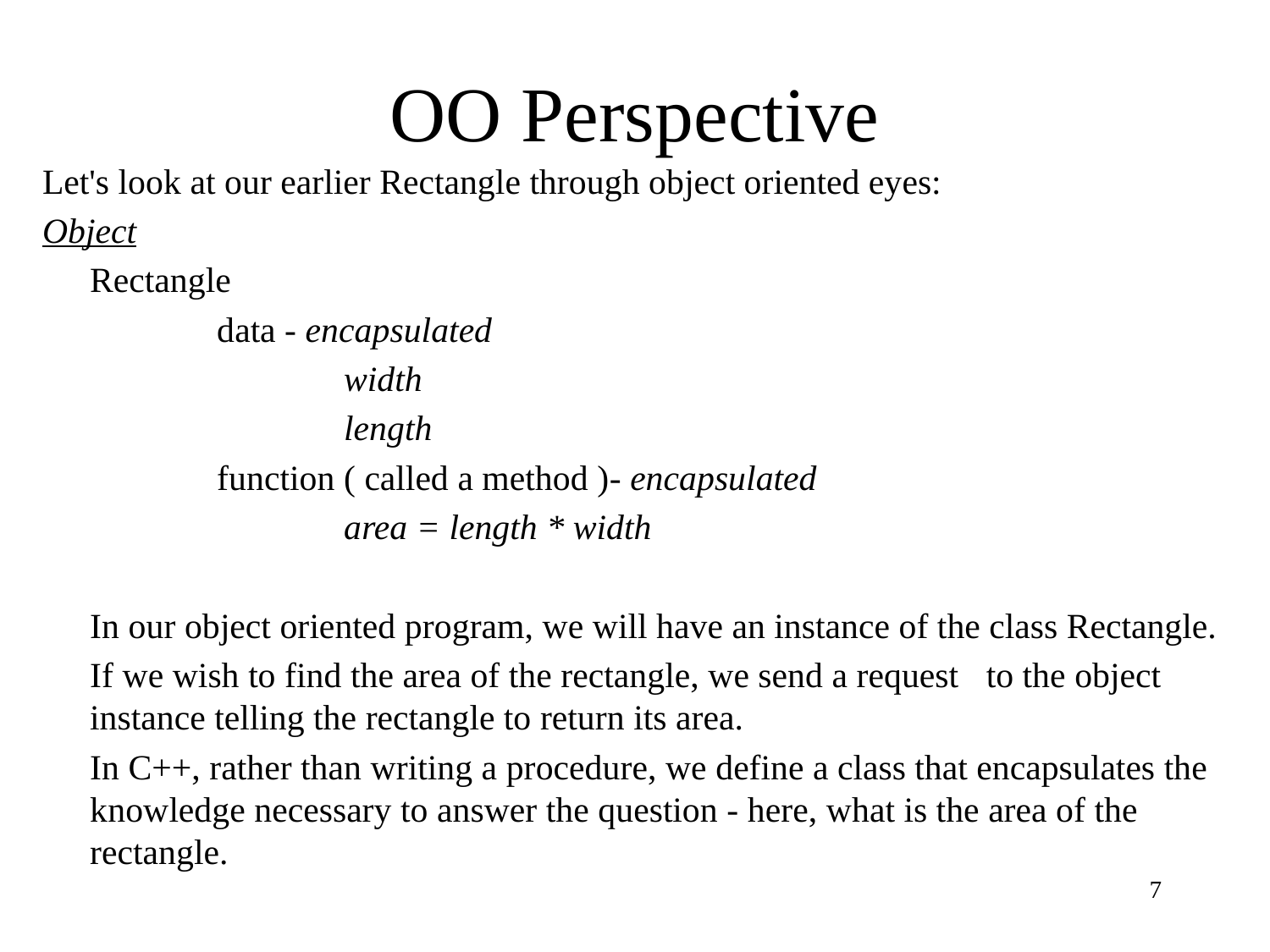

# OO Perspective
Let's look at our earlier Rectangle through object oriented eyes:
Object
	Rectangle
		data - encapsulated
			width
			length
		function ( called a method )- encapsulated
			area = length * width

	In our object oriented program, we will have an instance of the class Rectangle.
	If we wish to find the area of the rectangle, we send a request   to the object instance telling the rectangle to return its area.
	In C++, rather than writing a procedure, we define a class that encapsulates the knowledge necessary to answer the question - here, what is the area of the rectangle.
7